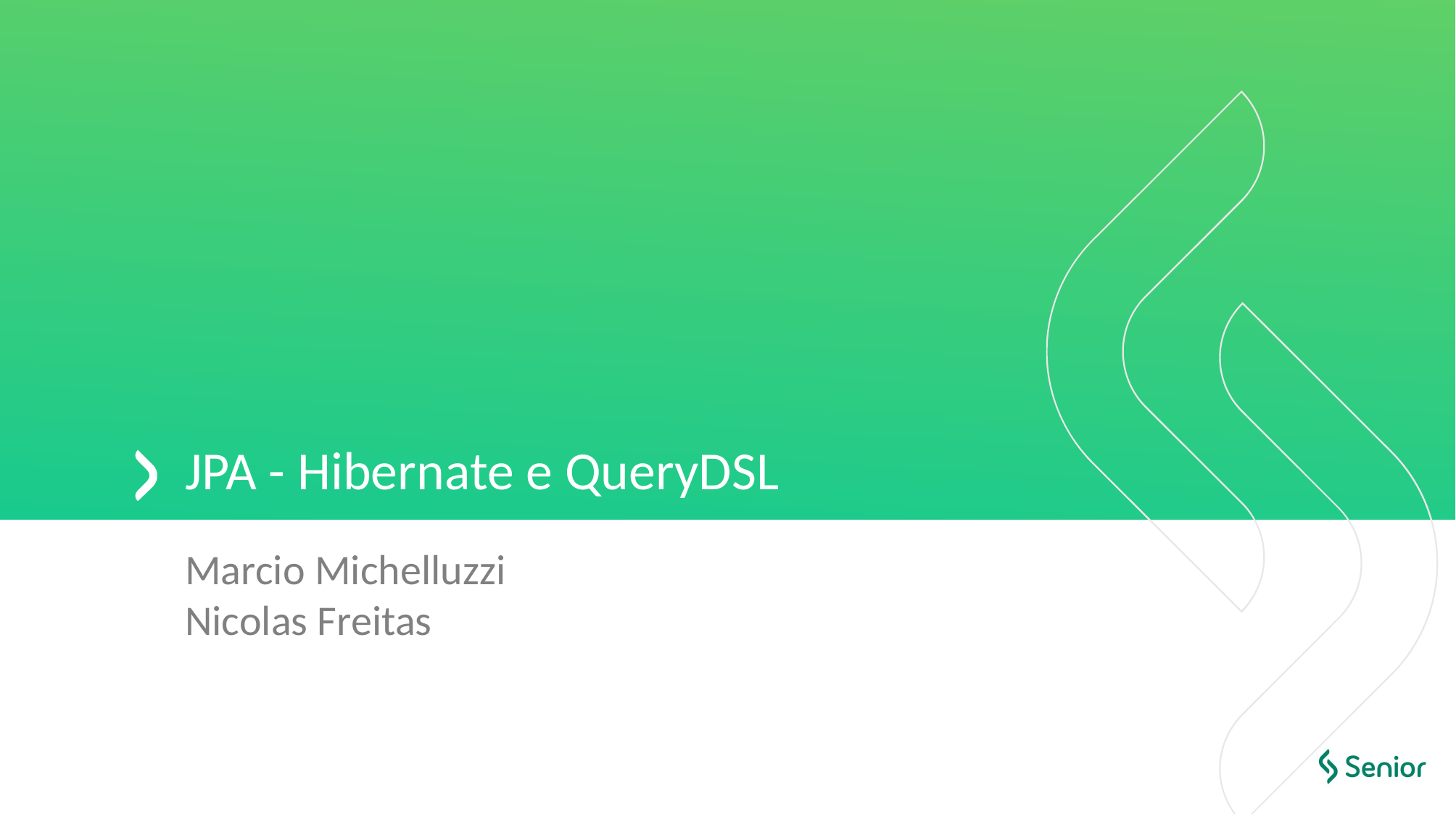

# JPA - Hibernate e QueryDSL
Marcio Michelluzzi
Nicolas Freitas